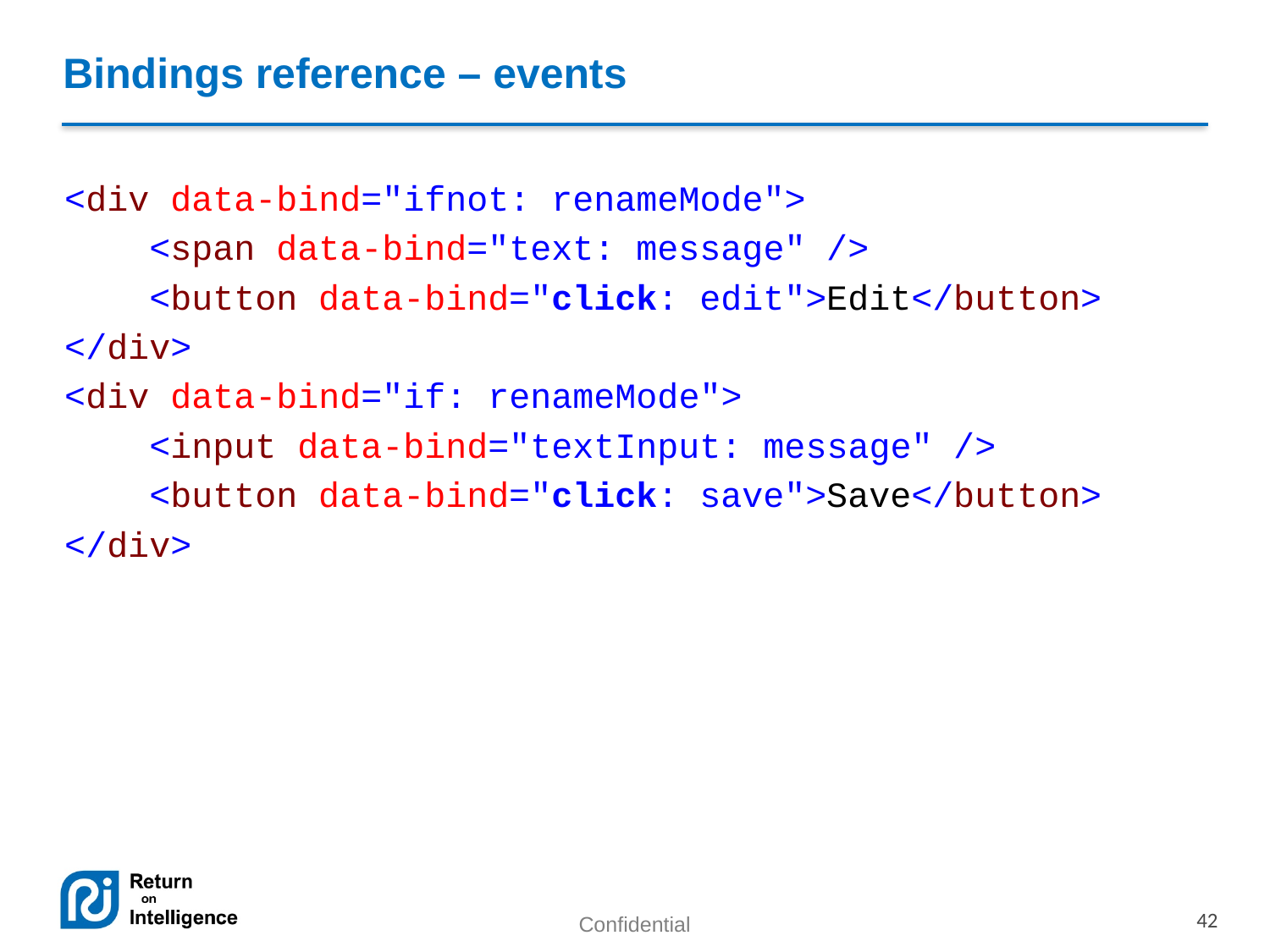

# Bindings reference – events
<div data-bind="ifnot: renameMode">
    <span data-bind="text: message" />
    <button data-bind="click: edit">Edit</button>
</div>
<div data-bind="if: renameMode">
    <input data-bind="textInput: message" />
    <button data-bind="click: save">Save</button>
</div>